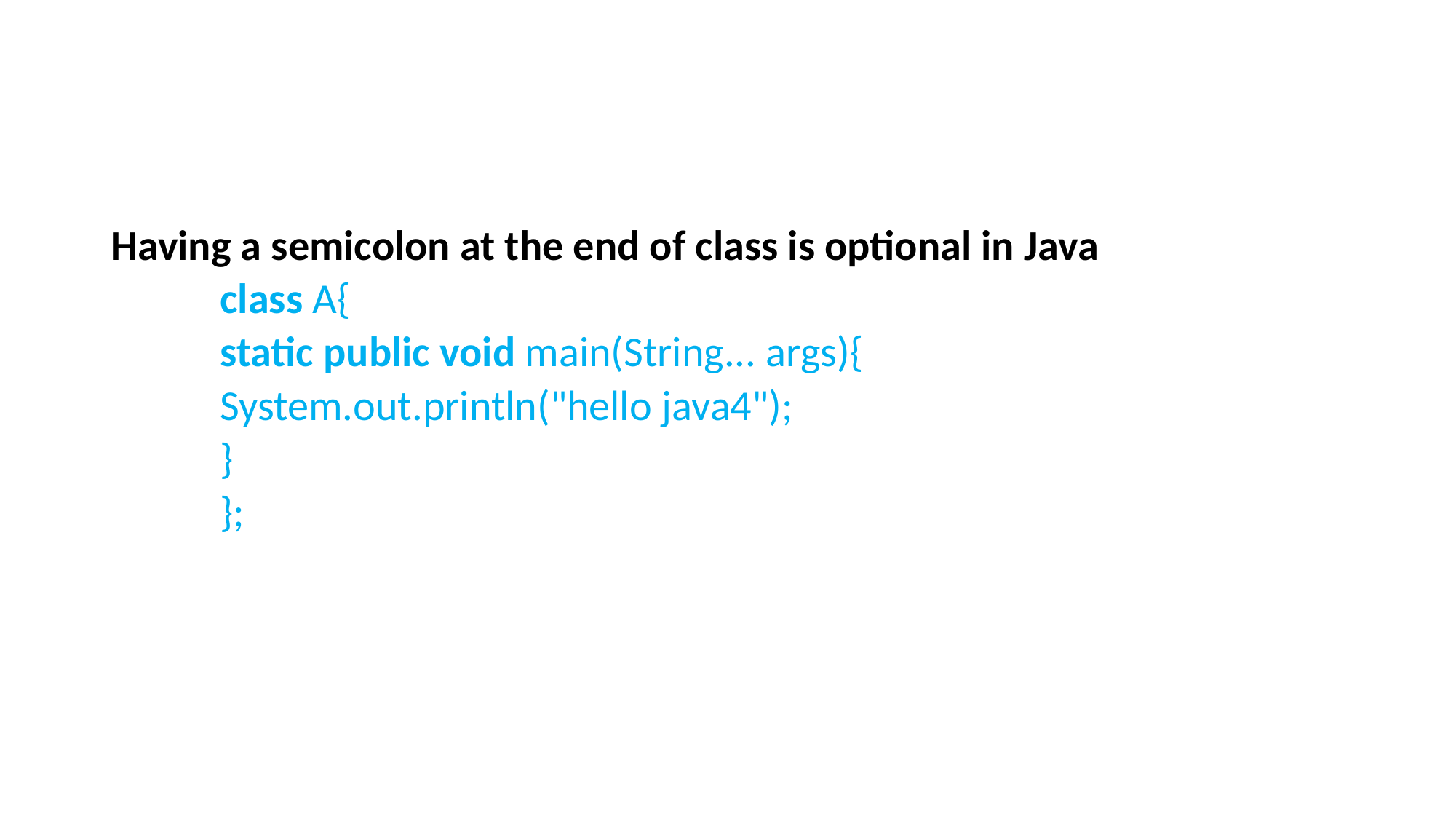

#
Having a semicolon at the end of class is optional in Java
class A{
static public void main(String... args){
System.out.println("hello java4");
}
};